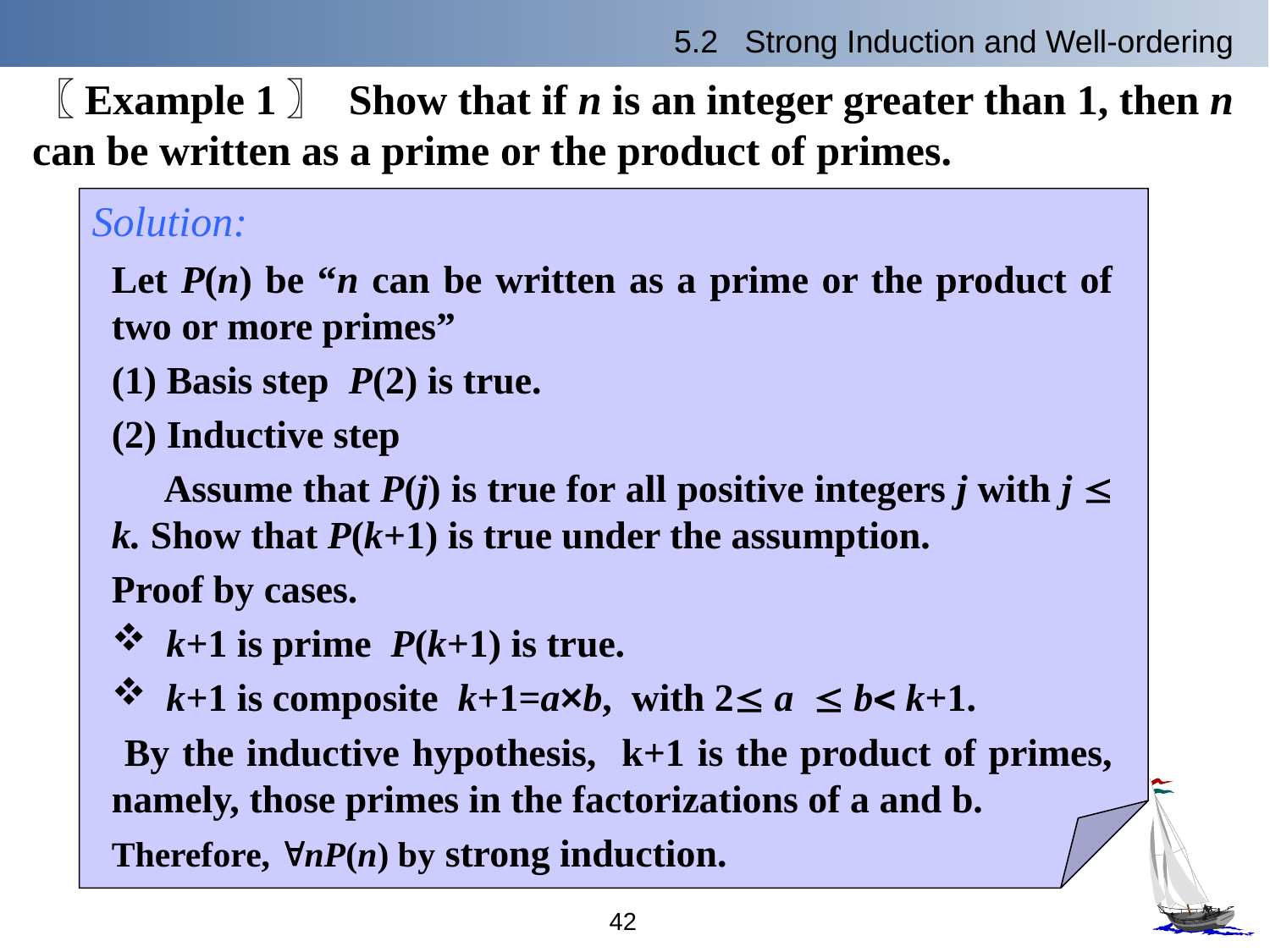

5.2   Strong Induction and Well-ordering
〖Example 1〗 Show that if n is an integer greater than 1, then n can be written as a prime or the product of primes.
Solution:
Let P(n) be “n can be written as a prime or the product of two or more primes”
(1) Basis step  P(2) is true.
(2) Inductive step
     Assume that P(j) is true for all positive integers j with j ≤ k. Show that P(k+1) is true under the assumption.
Proof by cases.
  k+1 is prime  P(k+1) is true.
  k+1 is composite  k+1=a×b,  with 2≤ a ≤ b< k+1.
 By the inductive hypothesis,  k+1 is the product of primes, namely, those primes in the factorizations of a and b.
Therefore, ∀nP(n) by strong induction.
42